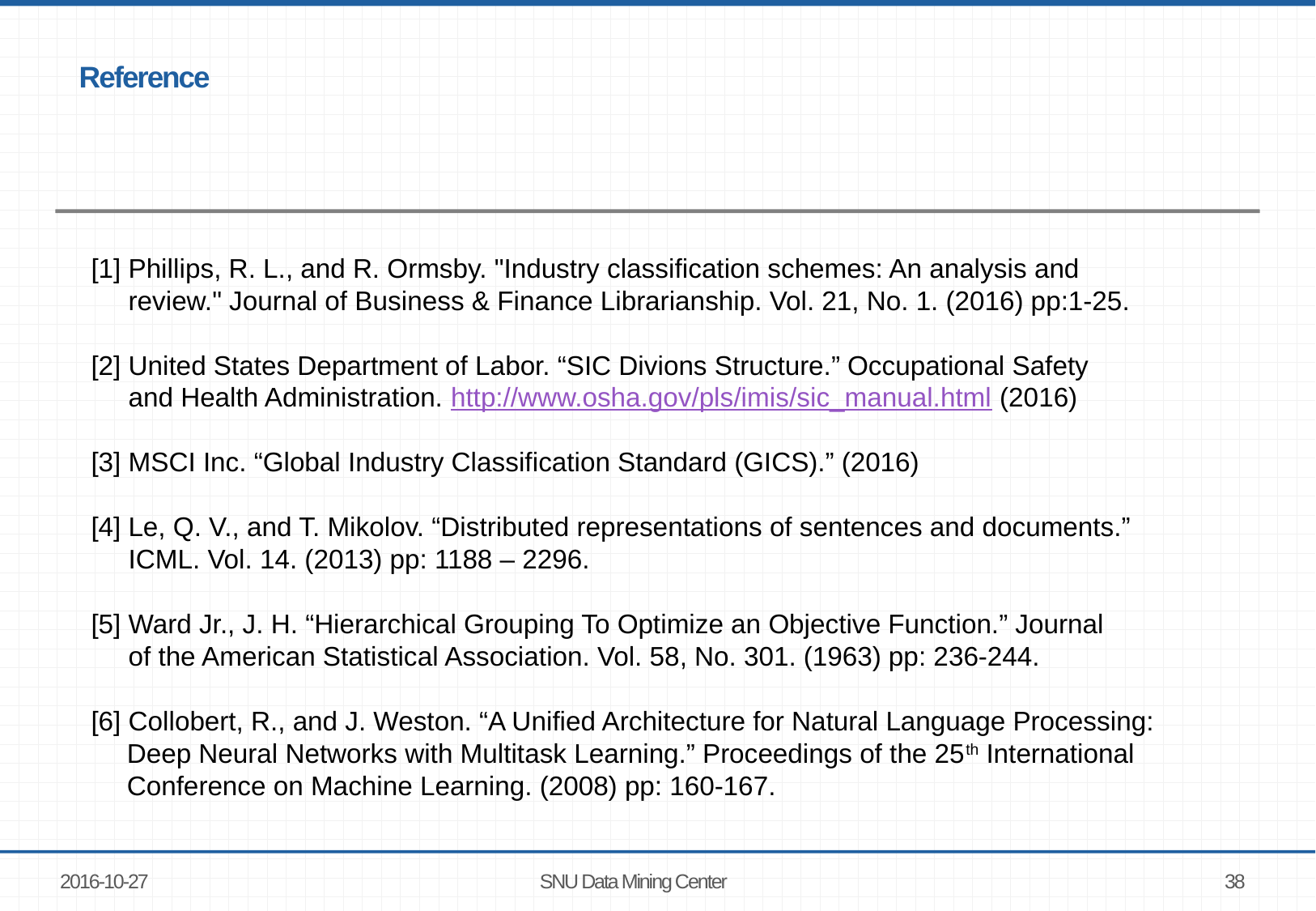

# Reference

[1] Phillips, R. L., and R. Ormsby. "Industry classification schemes: An analysis and
     review." Journal of Business & Finance Librarianship. Vol. 21, No. 1. (2016) pp:1-25.

[2] United States Department of Labor. “SIC Divions Structure.” Occupational Safety
     and Health Administration. http://www.osha.gov/pls/imis/sic_manual.html (2016)

[3] MSCI Inc. “Global Industry Classification Standard (GICS).” (2016)

[4] Le, Q. V., and T. Mikolov. “Distributed representations of sentences and documents.”
     ICML. Vol. 14. (2013) pp: 1188 – 2296.

[5] Ward Jr., J. H. “Hierarchical Grouping To Optimize an Objective Function.” Journal
     of the American Statistical Association. Vol. 58, No. 301. (1963) pp: 236-244.

[6] Collobert, R., and J. Weston. “A Unified Architecture for Natural Language Processing: Deep Neural Networks with Multitask Learning.” Proceedings of the 25th International Conference on Machine Learning. (2008) pp: 160-167.